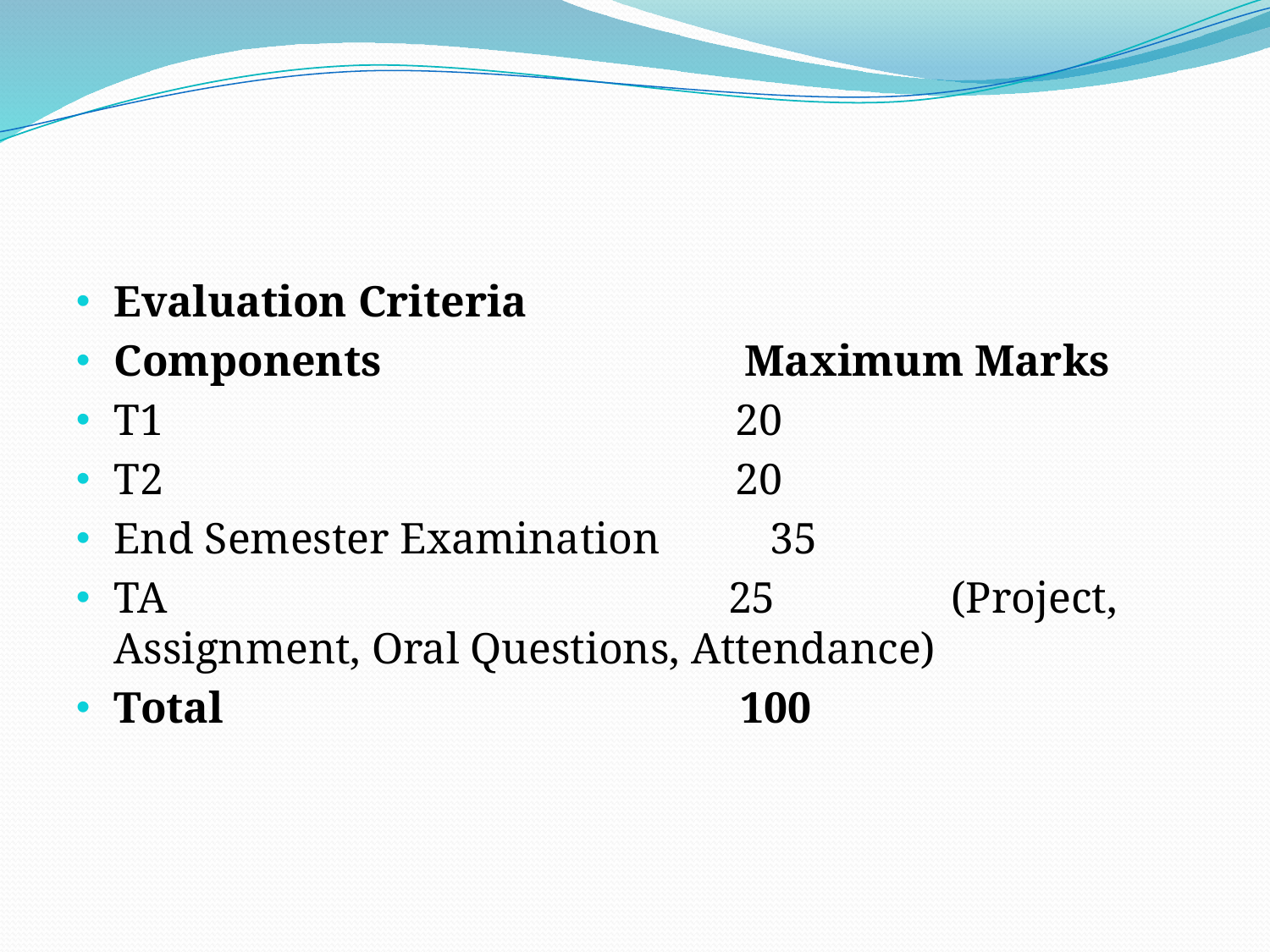

Evaluation Criteria
Components                                 Maximum Marks
T1                                                    20
T2                                                    20
End Semester Examination          35
TA                                                   25                (Project, Assignment, Oral Questions, Attendance)
Total                                               100